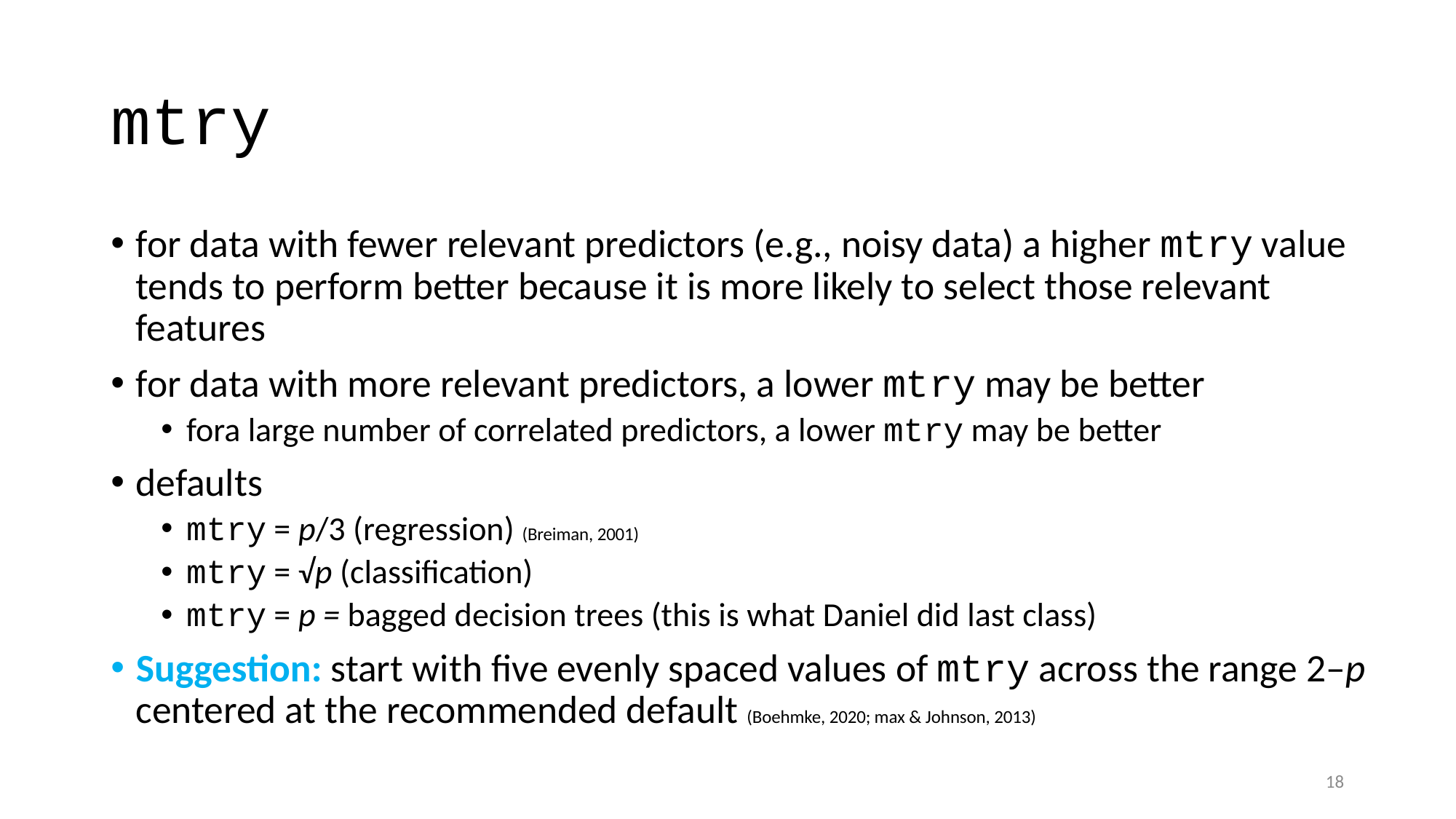

# mtry
for data with fewer relevant predictors (e.g., noisy data) a higher mtry value tends to perform better because it is more likely to select those relevant features
for data with more relevant predictors, a lower mtry may be better
fora large number of correlated predictors, a lower mtry may be better
defaults
mtry = p/3 (regression) (Breiman, 2001)
mtry = √p (classification)
mtry = p = bagged decision trees (this is what Daniel did last class)
Suggestion: start with five evenly spaced values of mtry across the range 2–p centered at the recommended default (Boehmke, 2020; max & Johnson, 2013)
18